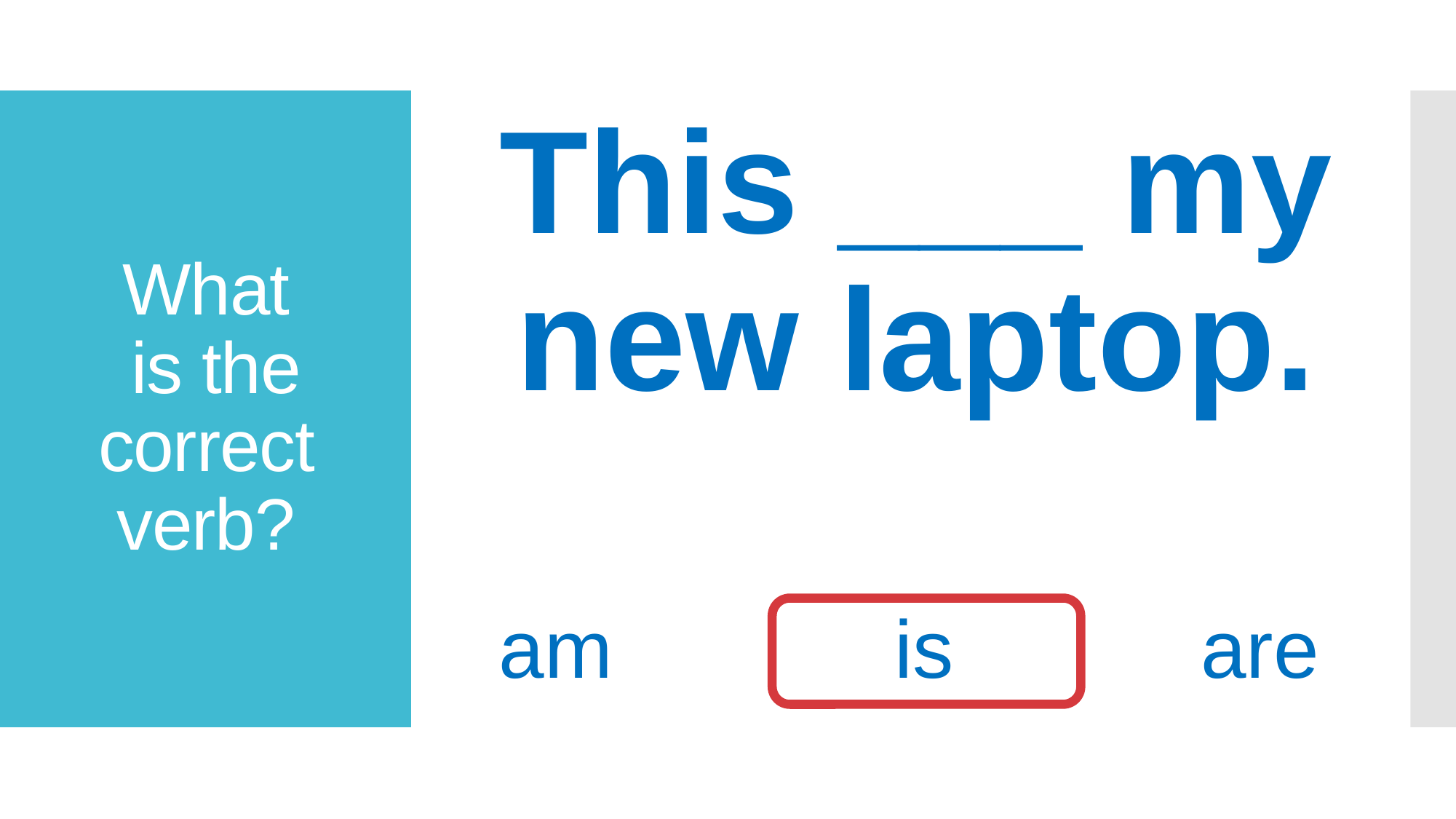

This ___ my new laptop.
# What is the correct verb?
are
am
is